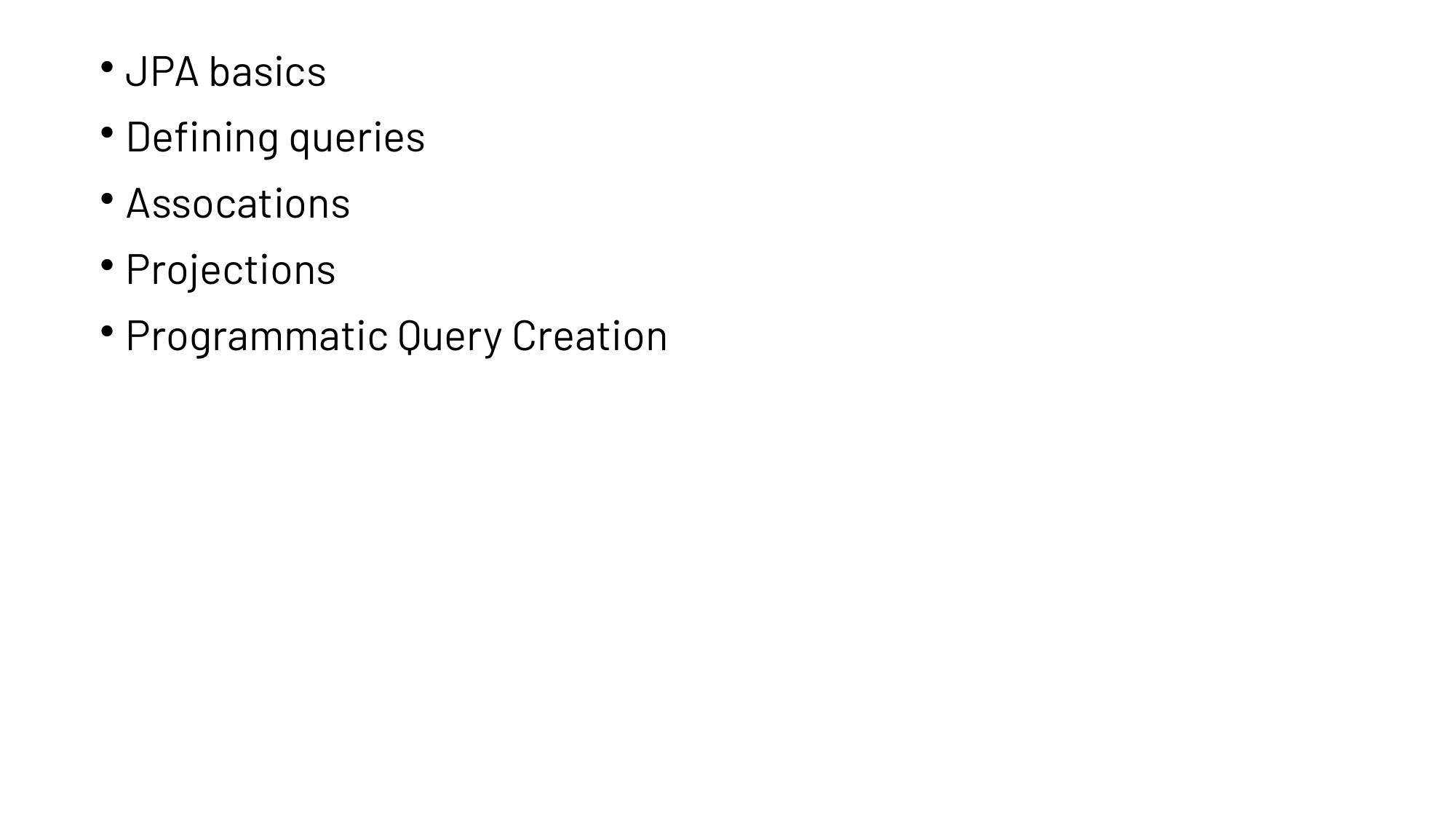

# JPA basics
Defining queries
Assocations
Projections
Programmatic Query Creation